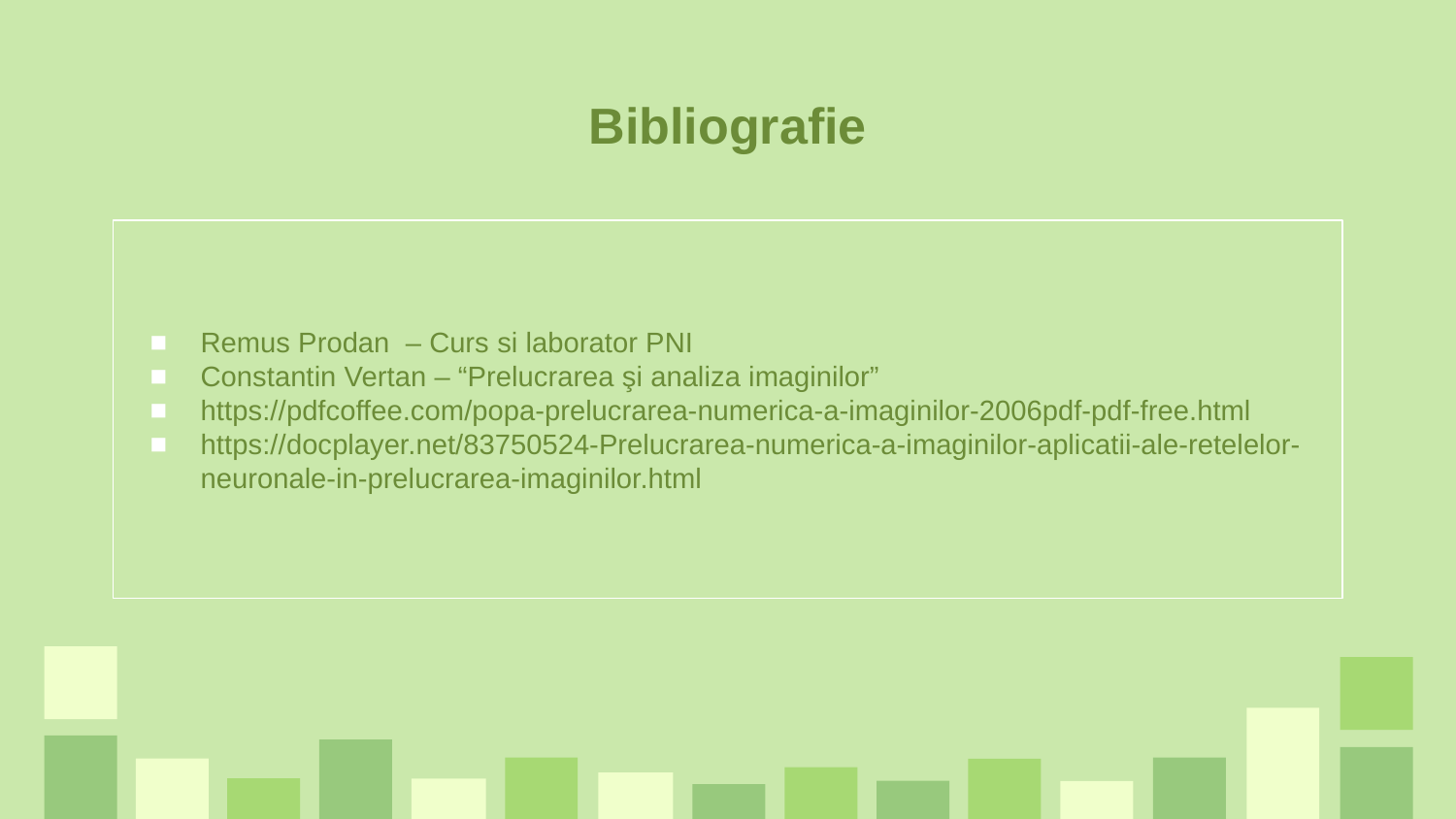

# Bibliografie
Remus Prodan  – Curs si laborator PNI
Constantin Vertan – “Prelucrarea şi analiza imaginilor”
https://pdfcoffee.com/popa-prelucrarea-numerica-a-imaginilor-2006pdf-pdf-free.html
https://docplayer.net/83750524-Prelucrarea-numerica-a-imaginilor-aplicatii-ale-retelelor-neuronale-in-prelucrarea-imaginilor.html